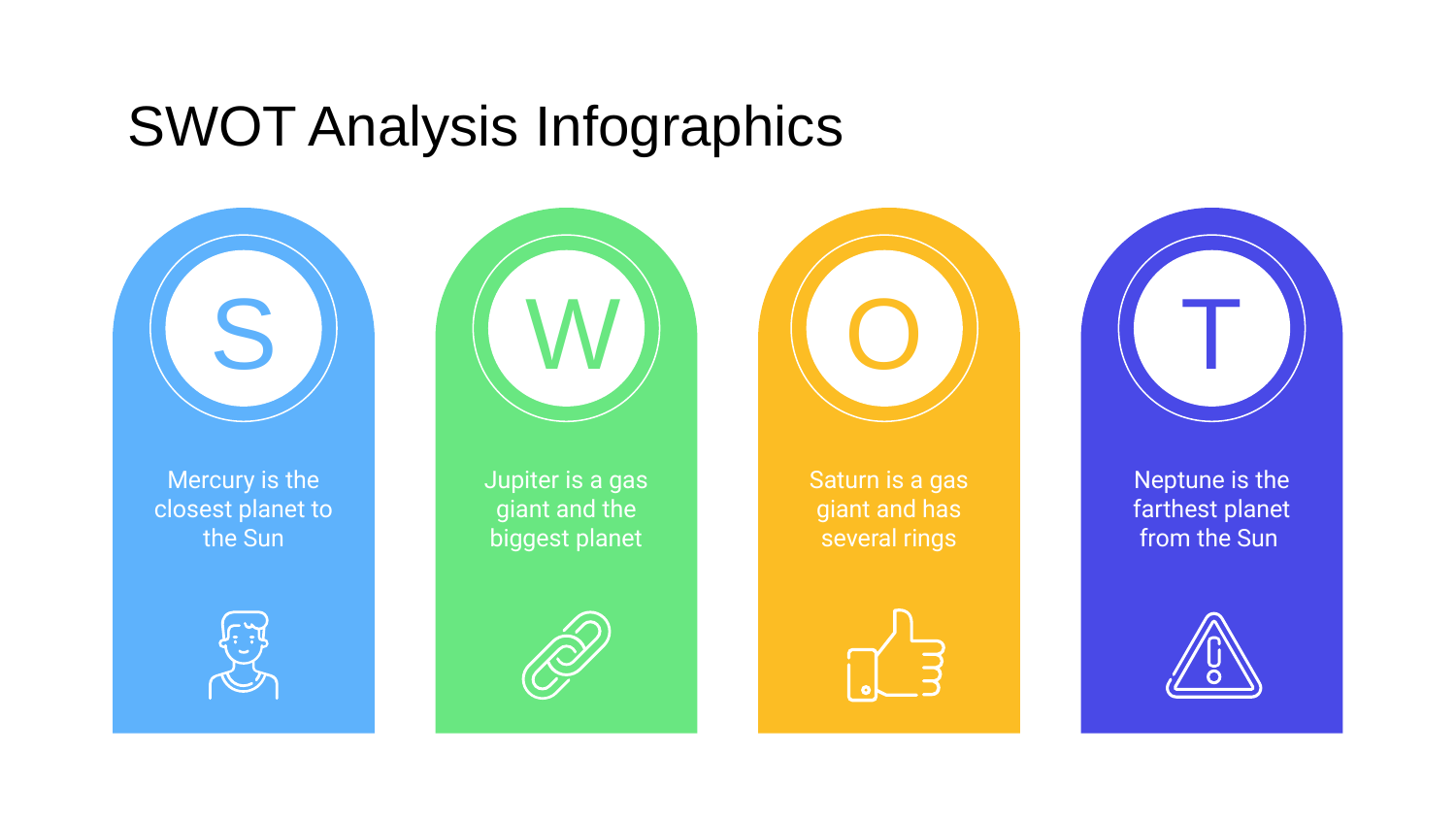

# SWOT Analysis Infographics
Mercury is the closest planet to the Sun

S
Jupiter is a gas giant and the biggest planet

W
Saturn is a gas giant and has several rings

O
Neptune is the farthest planet from the Sun

T